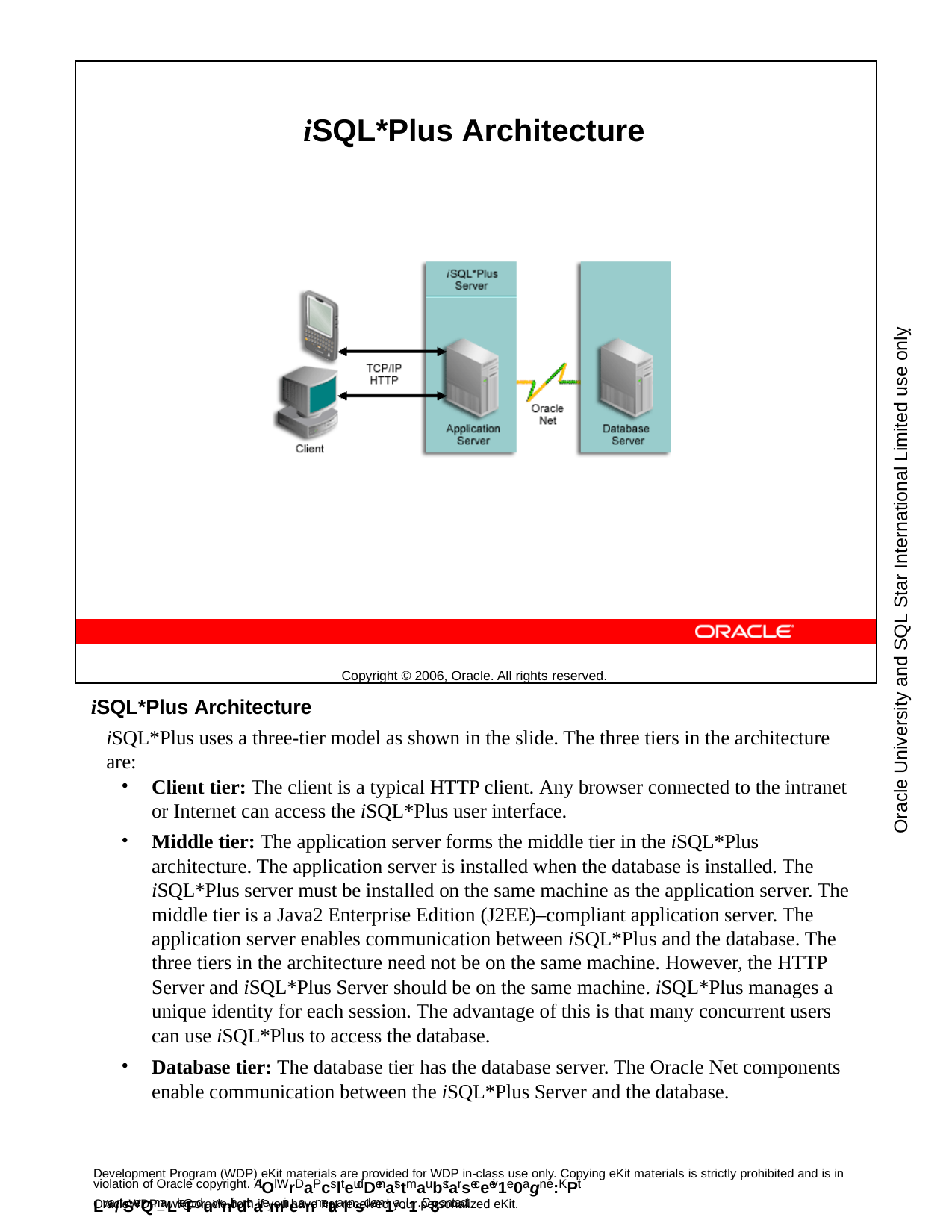

iSQL*Plus Architecture

Copyright © 2006, Oracle. All rights reserved.

Oracle University and SQL Star International Limited use onlyฺ

iSQL*Plus Architecture
iSQL*Plus uses a three-tier model as shown in the slide. The three tiers in the architecture  are:
Client tier: The client is a typical HTTP client. Any browser connected to the intranet  or Internet can access the iSQL*Plus user interface.
Middle tier: The application server forms the middle tier in the iSQL*Plus  architecture. The application server is installed when the database is installed. The  iSQL*Plus server must be installed on the same machine as the application server. The  middle tier is a Java2 Enterprise Edition (J2EE)–compliant application server. The  application server enables communication between iSQL*Plus and the database. The  three tiers in the architecture need not be on the same machine. However, the HTTP  Server and iSQL*Plus Server should be on the same machine. iSQL*Plus manages a  unique identity for each session. The advantage of this is that many concurrent users  can use iSQL*Plus to access the database.
Database tier: The database tier has the database server. The Oracle Net components  enable communication between the iSQL*Plus Server and the database.
Development Program (WDP) eKit materials are provided for WDP in-class use only. Copying eKit materials is strictly prohibited and is in
violation of Oracle copyright. AlOl WrDaPcslteudDenatstmaubstarseceeiv1e0agn e:KPit Lwa/tSerQmaLrkeFduwnithdthaemir neanmetaalnsd em1a-il1. C8ontact
OracleWDP_ww@oracle.com if you have not received your personalized eKit.